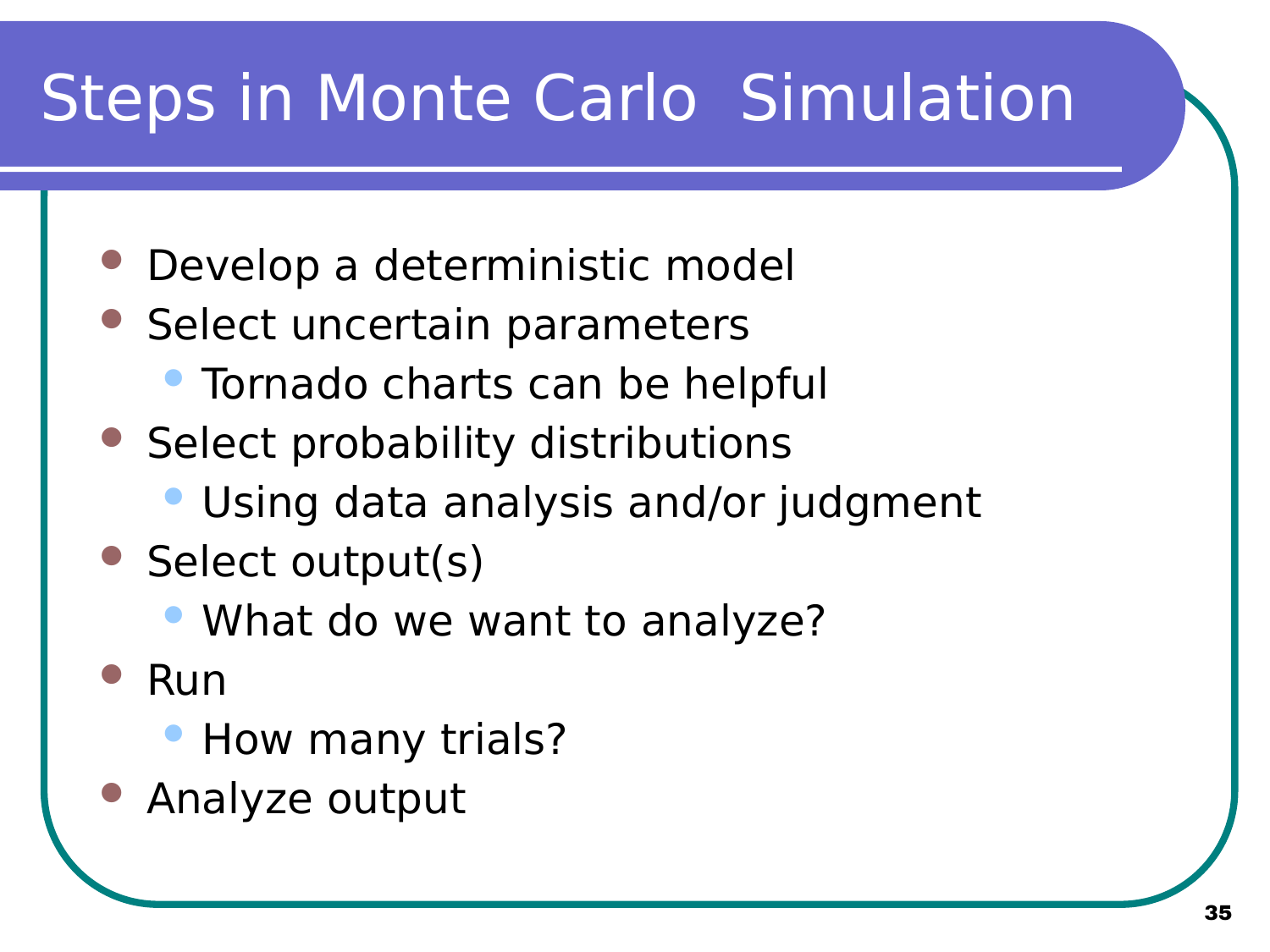

# Steps in Monte Carlo  Simulation
Develop a deterministic model
Select uncertain parameters
Tornado charts can be helpful
Select probability distributions
Using data analysis and/or judgment
Select output(s)
What do we want to analyze?
Run
How many trials?
Analyze output
35